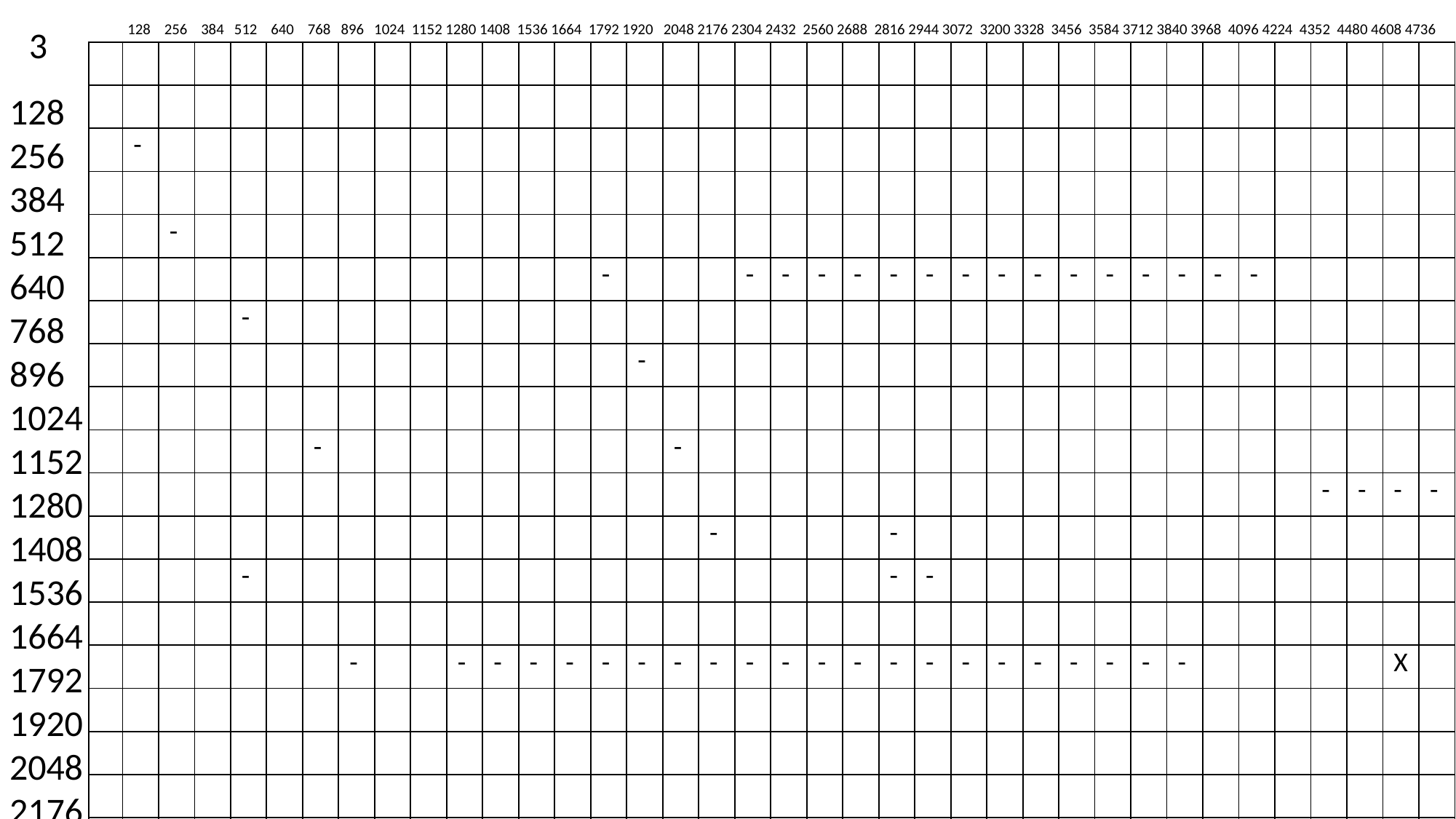

128    256    384   512    640    768   896   1024  1152 1280 1408  1536 1664  1792 1920   2048 2176 2304 2432  2560 2688  2816 2944 3072  3200 3328  3456  3584 3712 3840 3968  4096 4224  4352  4480 4608 4736
3
|  |  |  |  |  |  |  |  |  |  |  |  |  |  |  |  |  |  |  |  |  |  |  |  |  |  |  |  |  |  |  |  |  |  |  |  |  |  |
| --- | --- | --- | --- | --- | --- | --- | --- | --- | --- | --- | --- | --- | --- | --- | --- | --- | --- | --- | --- | --- | --- | --- | --- | --- | --- | --- | --- | --- | --- | --- | --- | --- | --- | --- | --- | --- | --- |
|  |  |  |  |  |  |  |  |  |  |  |  |  |  |  |  |  |  |  |  |  |  |  |  |  |  |  |  |  |  |  |  |  |  |  |  |  |  |
|  | - |  |  |  |  |  |  |  |  |  |  |  |  |  |  |  |  |  |  |  |  |  |  |  |  |  |  |  |  |  |  |  |  |  |  |  |  |
|  |  |  |  |  |  |  |  |  |  |  |  |  |  |  |  |  |  |  |  |  |  |  |  |  |  |  |  |  |  |  |  |  |  |  |  |  |  |
|  |  | - |  |  |  |  |  |  |  |  |  |  |  |  |  |  |  |  |  |  |  |  |  |  |  |  |  |  |  |  |  |  |  |  |  |  |  |
|  |  |  |  |  |  |  |  |  |  |  |  |  |  | - |  |  |  | - | - | - | - | - | - | - | - | - | - | - | - | - | - | - |  |  |  |  |  |
|  |  |  |  | - |  |  |  |  |  |  |  |  |  |  |  |  |  |  |  |  |  |  |  |  |  |  |  |  |  |  |  |  |  |  |  |  |  |
|  |  |  |  |  |  |  |  |  |  |  |  |  |  |  | - |  |  |  |  |  |  |  |  |  |  |  |  |  |  |  |  |  |  |  |  |  |  |
|  |  |  |  |  |  |  |  |  |  |  |  |  |  |  |  |  |  |  |  |  |  |  |  |  |  |  |  |  |  |  |  |  |  |  |  |  |  |
|  |  |  |  |  |  | - |  |  |  |  |  |  |  |  |  | - |  |  |  |  |  |  |  |  |  |  |  |  |  |  |  |  |  |  |  |  |  |
|  |  |  |  |  |  |  |  |  |  |  |  |  |  |  |  |  |  |  |  |  |  |  |  |  |  |  |  |  |  |  |  |  |  | - | - | - | - |
|  |  |  |  |  |  |  |  |  |  |  |  |  |  |  |  |  | - |  |  |  |  | - |  |  |  |  |  |  |  |  |  |  |  |  |  |  |  |
|  |  |  |  | - |  |  |  |  |  |  |  |  |  |  |  |  |  |  |  |  |  | - | - |  |  |  |  |  |  |  |  |  |  |  |  |  |  |
|  |  |  |  |  |  |  |  |  |  |  |  |  |  |  |  |  |  |  |  |  |  |  |  |  |  |  |  |  |  |  |  |  |  |  |  |  |  |
|  |  |  |  |  |  |  | - |  |  | - | - | - | - | - | - | - | - | - | - | - | - | - | - | - | - | - | - | - | - | - |  |  |  |  |  | X |  |
|  |  |  |  |  |  |  |  |  |  |  |  |  |  |  |  |  |  |  |  |  |  |  |  |  |  |  |  |  |  |  |  |  |  |  |  |  |  |
|  |  |  |  |  |  |  |  |  |  |  |  |  |  |  |  |  |  |  |  |  |  |  |  |  |  |  |  |  |  |  |  |  |  |  |  |  |  |
|  |  |  |  |  |  |  |  |  |  |  |  |  |  |  |  |  |  |  |  |  |  |  |  |  |  |  |  |  |  |  |  |  |  |  |  |  |  |
|  |  |  |  |  |  |  |  |  |  |  |  |  |  |  |  |  |  |  |  |  |  |  |  |  |  |  |  |  |  |  |  |  |  |  |  |  |  |
128 256 384 512 640 768 896
1024 1152 1280 1408 1536 1664 1792 1920 2048 2176 2304